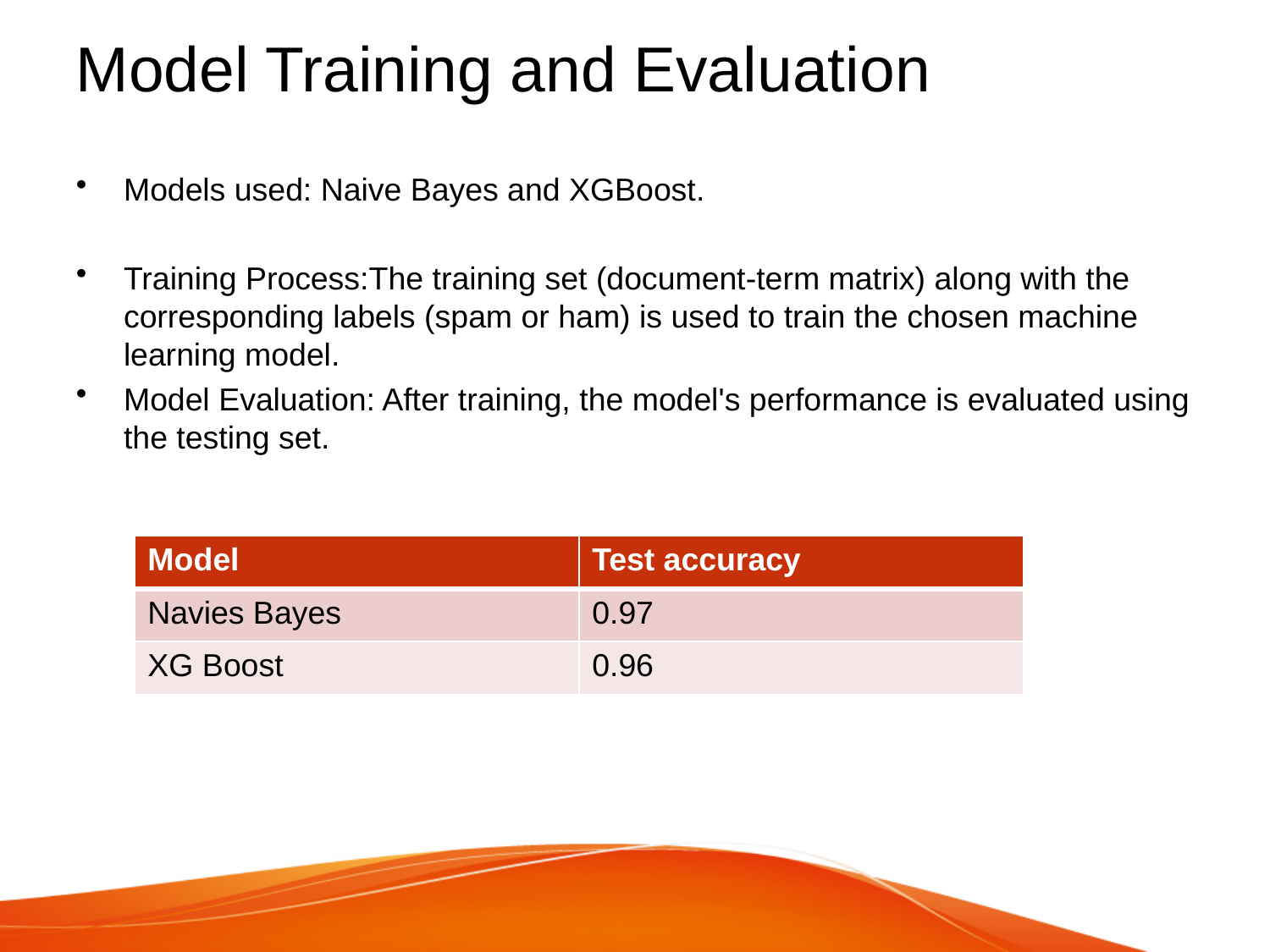

# Model Training and Evaluation
Models used: Naive Bayes and XGBoost.

Training Process:The training set (document-term matrix) along with the corresponding labels (spam or ham) is used to train the chosen machine learning model.
Model Evaluation: After training, the model's performance is evaluated using the testing set.

| Model | Test accuracy |
| --- | --- |
| Navies Bayes | 0.97 |
| XG Boost | 0.96 |